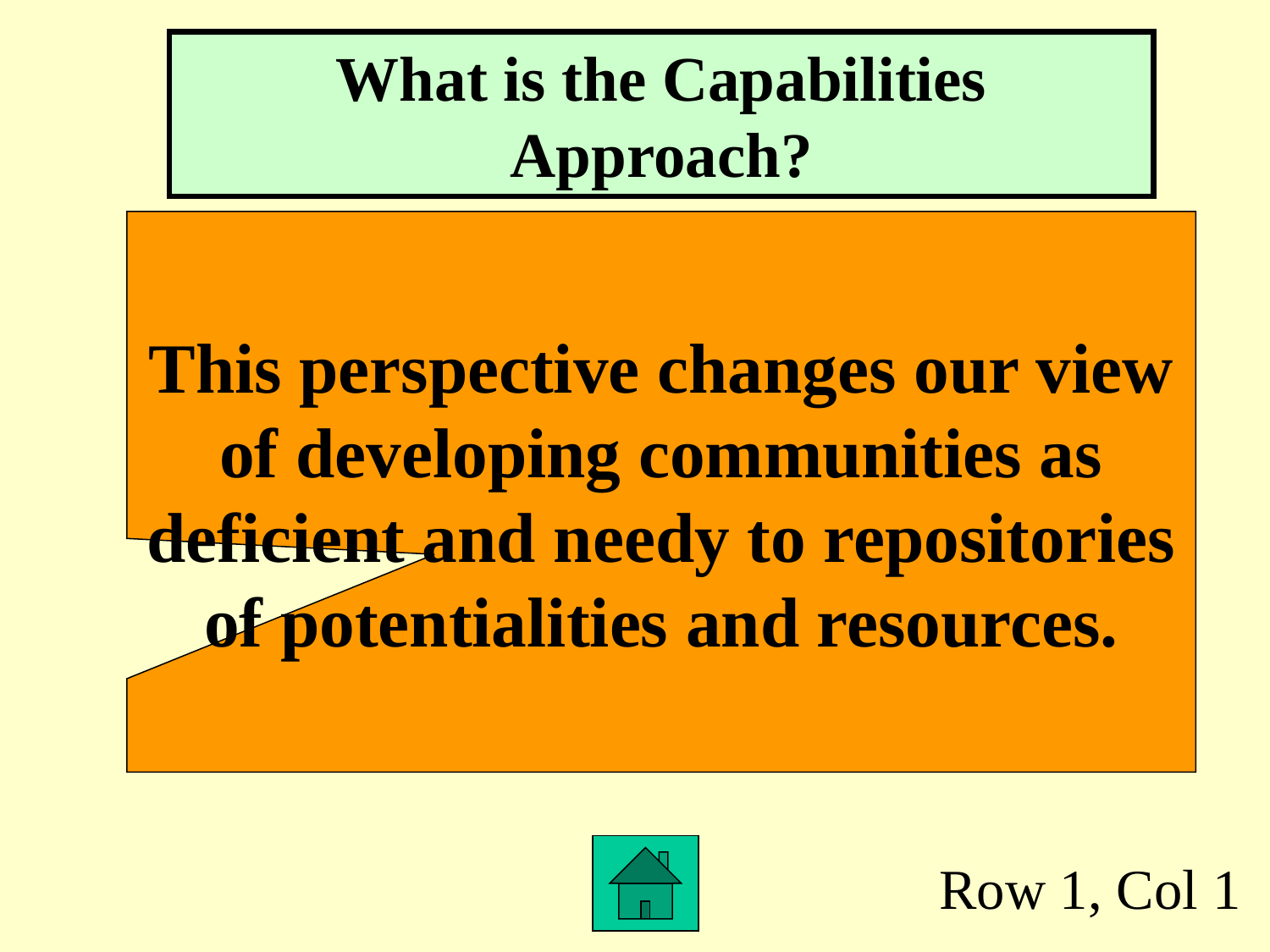

What is the Capabilities Approach?
This perspective changes our view
 of developing communities as
deficient and needy to repositories
of potentialities and resources.

Row 1, Col 1